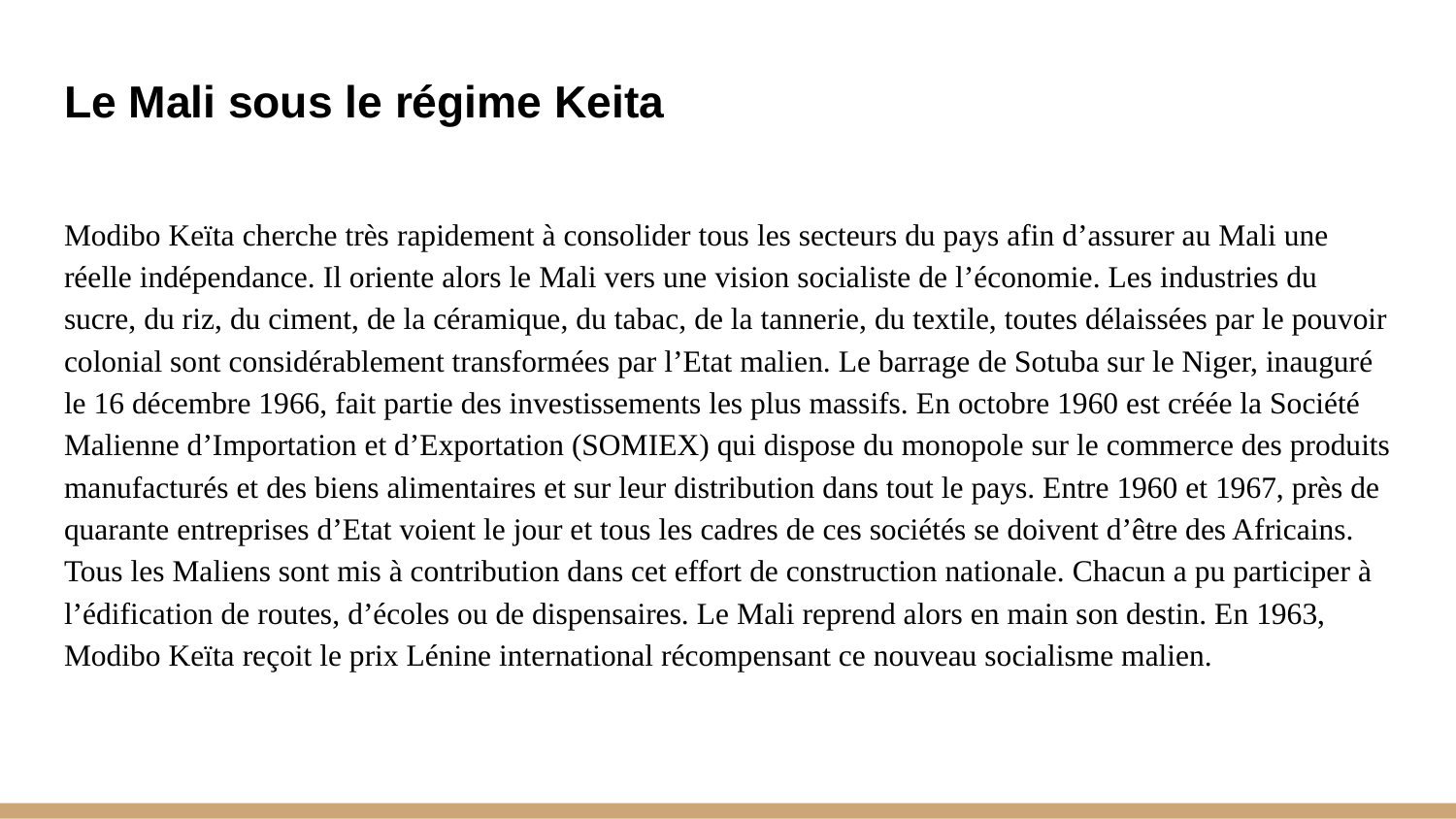

# Le Mali sous le régime Keita

Modibo Keïta cherche très rapidement à consolider tous les secteurs du pays afin d’assurer au Mali une réelle indépendance. Il oriente alors le Mali vers une vision socialiste de l’économie. Les industries du sucre, du riz, du ciment, de la céramique, du tabac, de la tannerie, du textile, toutes délaissées par le pouvoir colonial sont considérablement transformées par l’Etat malien. Le barrage de Sotuba sur le Niger, inauguré le 16 décembre 1966, fait partie des investissements les plus massifs. En octobre 1960 est créée la Société Malienne d’Importation et d’Exportation (SOMIEX) qui dispose du monopole sur le commerce des produits manufacturés et des biens alimentaires et sur leur distribution dans tout le pays. Entre 1960 et 1967, près de quarante entreprises d’Etat voient le jour et tous les cadres de ces sociétés se doivent d’être des Africains. Tous les Maliens sont mis à contribution dans cet effort de construction nationale. Chacun a pu participer à l’édification de routes, d’écoles ou de dispensaires. Le Mali reprend alors en main son destin. En 1963, Modibo Keïta reçoit le prix Lénine international récompensant ce nouveau socialisme malien.